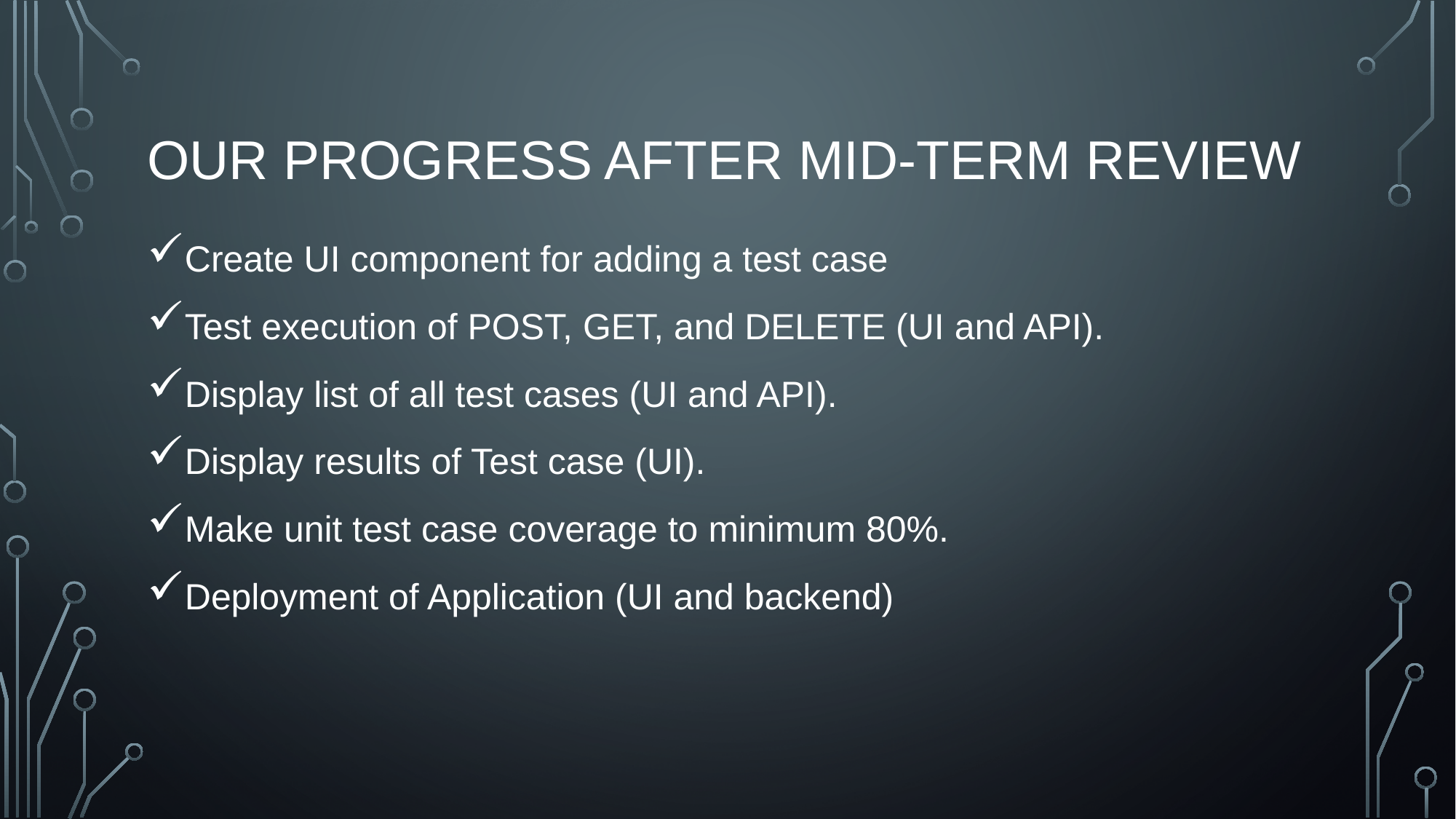

# OUR PROGRESS AFTER MID-TERM REVIEW
Create UI component for adding a test case
Test execution of POST, GET, and DELETE (UI and API).
Display list of all test cases (UI and API).
Display results of Test case (UI).
Make unit test case coverage to minimum 80%.
Deployment of Application (UI and backend)